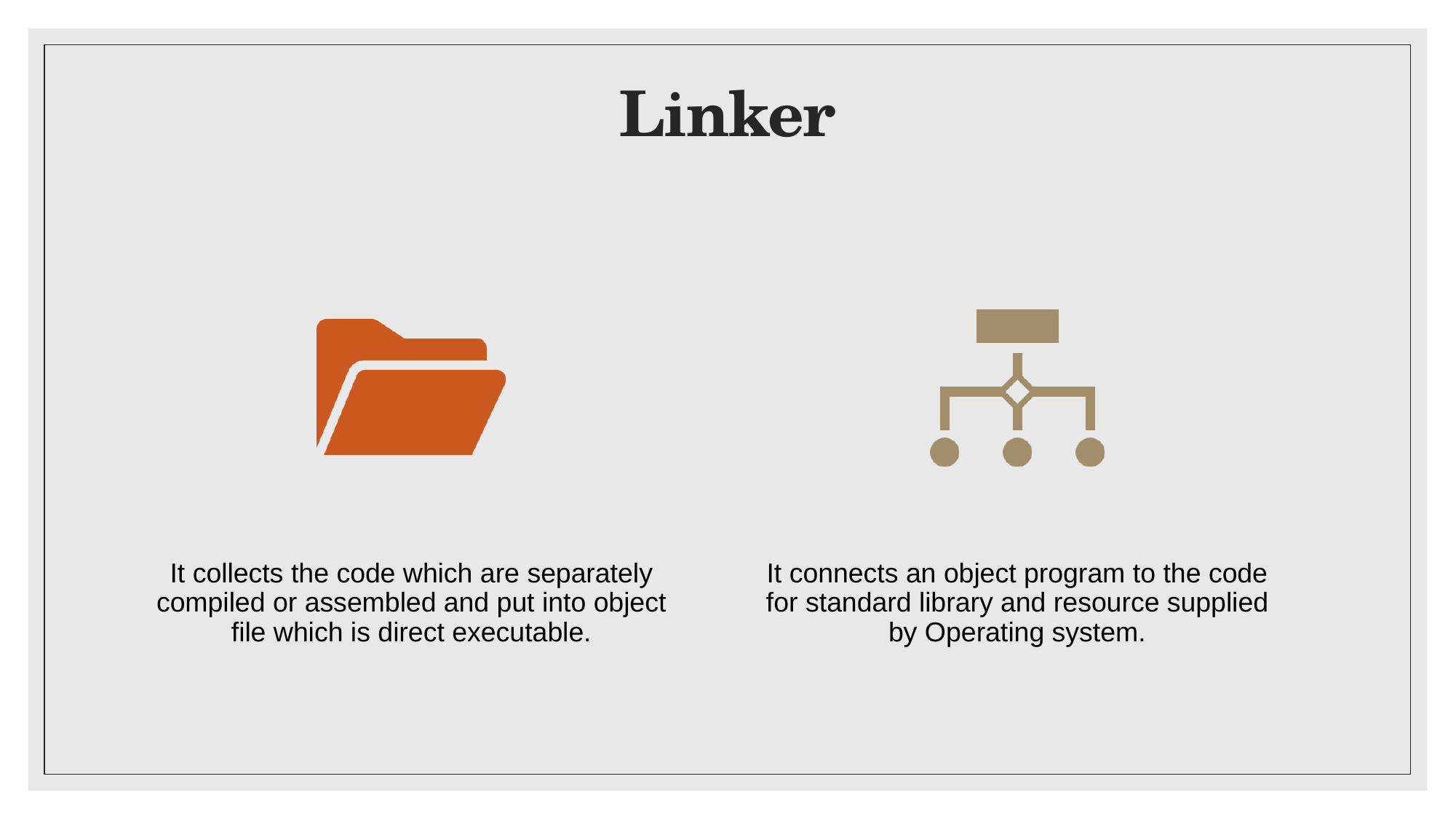

# Linker
It collects the code which are separately compiled or assembled and put into object file which is direct executable.
It connects an object program to the code for standard library and resource supplied by Operating system.